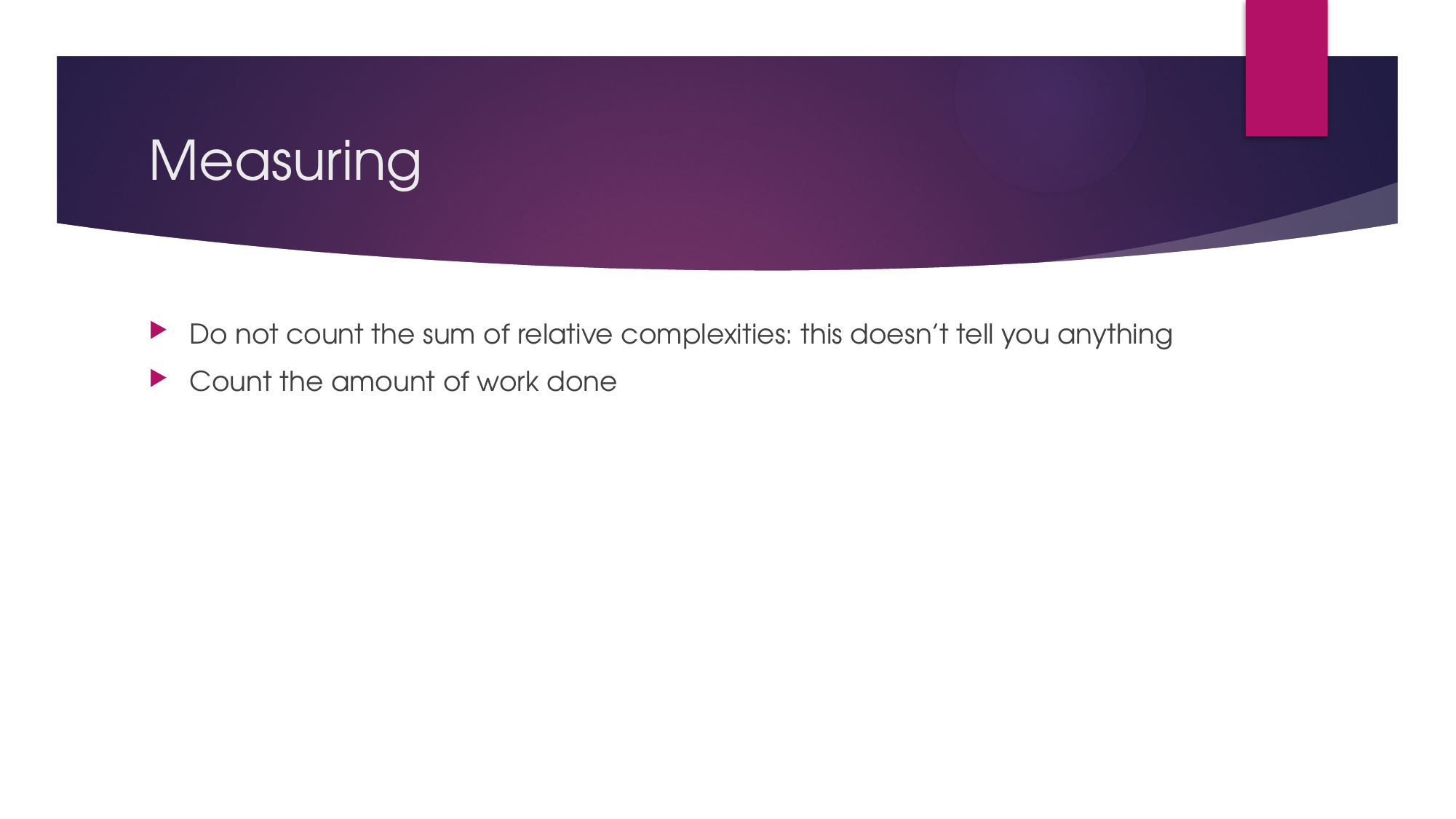

# Measuring
Do not count the sum of relative complexities: this doesn’t tell you anything
Count the amount of work done